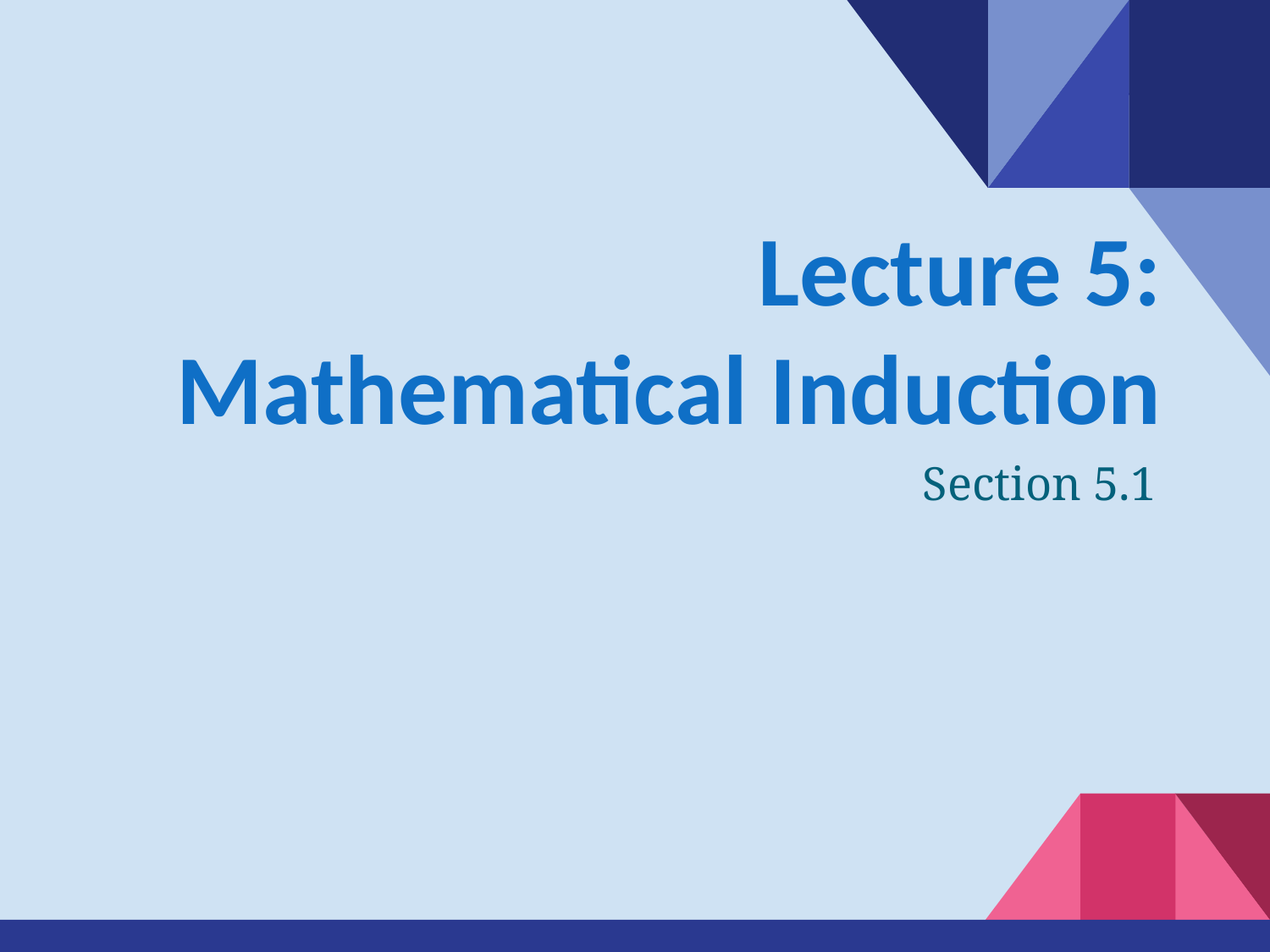

# Lecture 5:
Mathematical Induction
Section 5.1